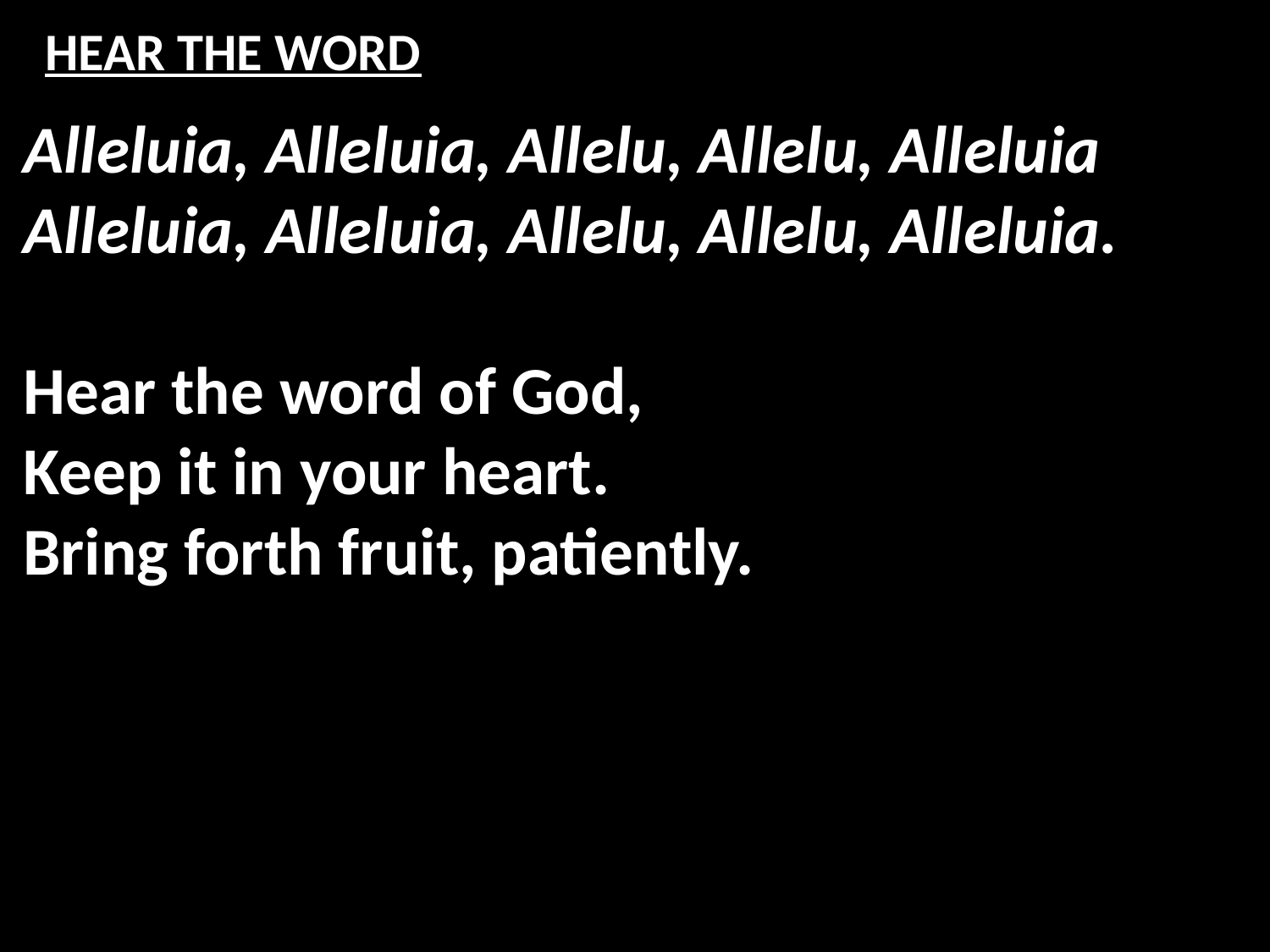

# HEAR THE WORD
Alleluia, Alleluia, Allelu, Allelu, Alleluia
Alleluia, Alleluia, Allelu, Allelu, Alleluia.

Hear the word of God,
Keep it in your heart.
Bring forth fruit, patiently.